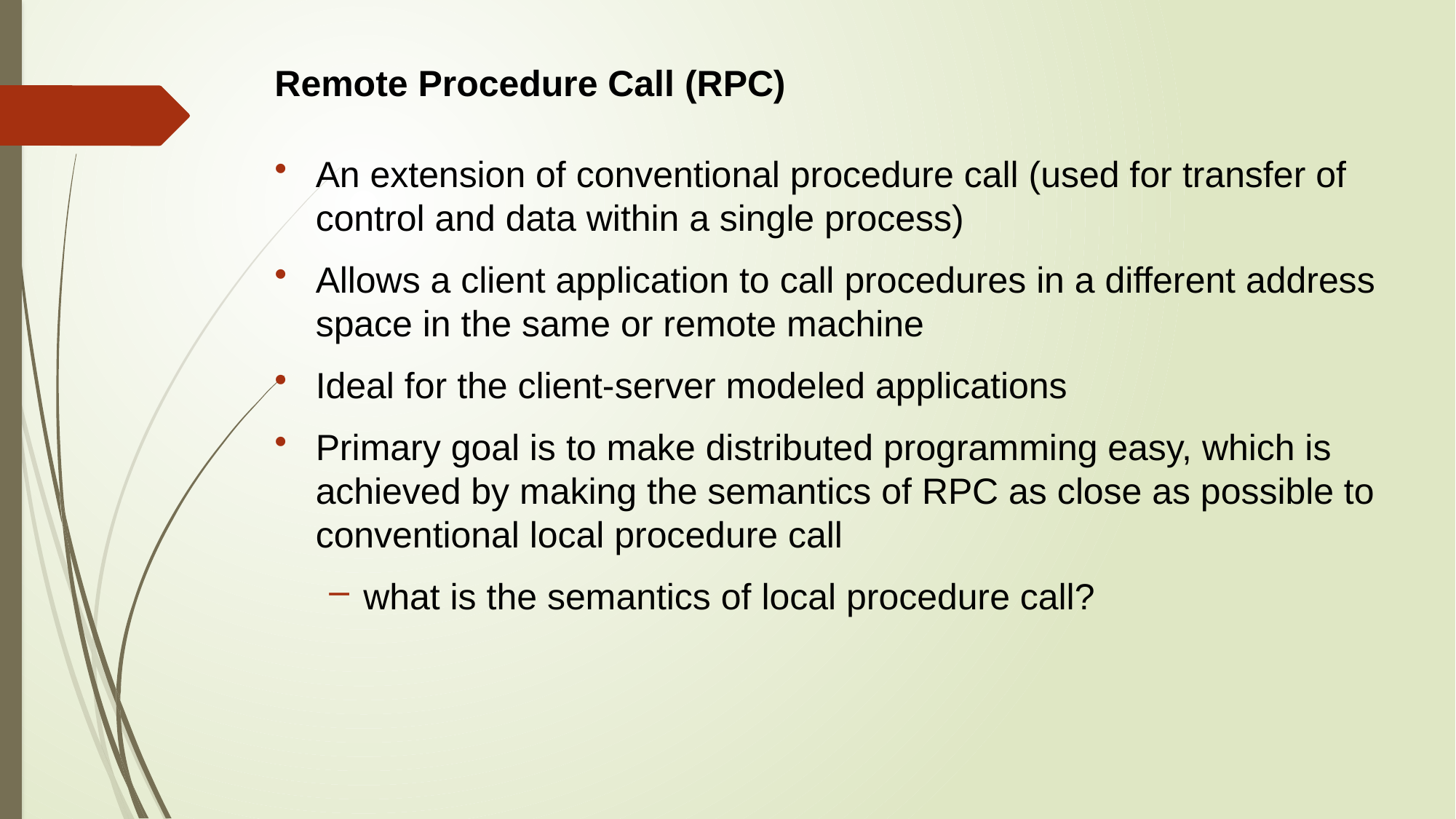

# Remote Procedure Call (RPC)
An extension of conventional procedure call (used for transfer of control and data within a single process)
Allows a client application to call procedures in a different address space in the same or remote machine
Ideal for the client-server modeled applications
Primary goal is to make distributed programming easy, which is achieved by making the semantics of RPC as close as possible to conventional local procedure call
what is the semantics of local procedure call?